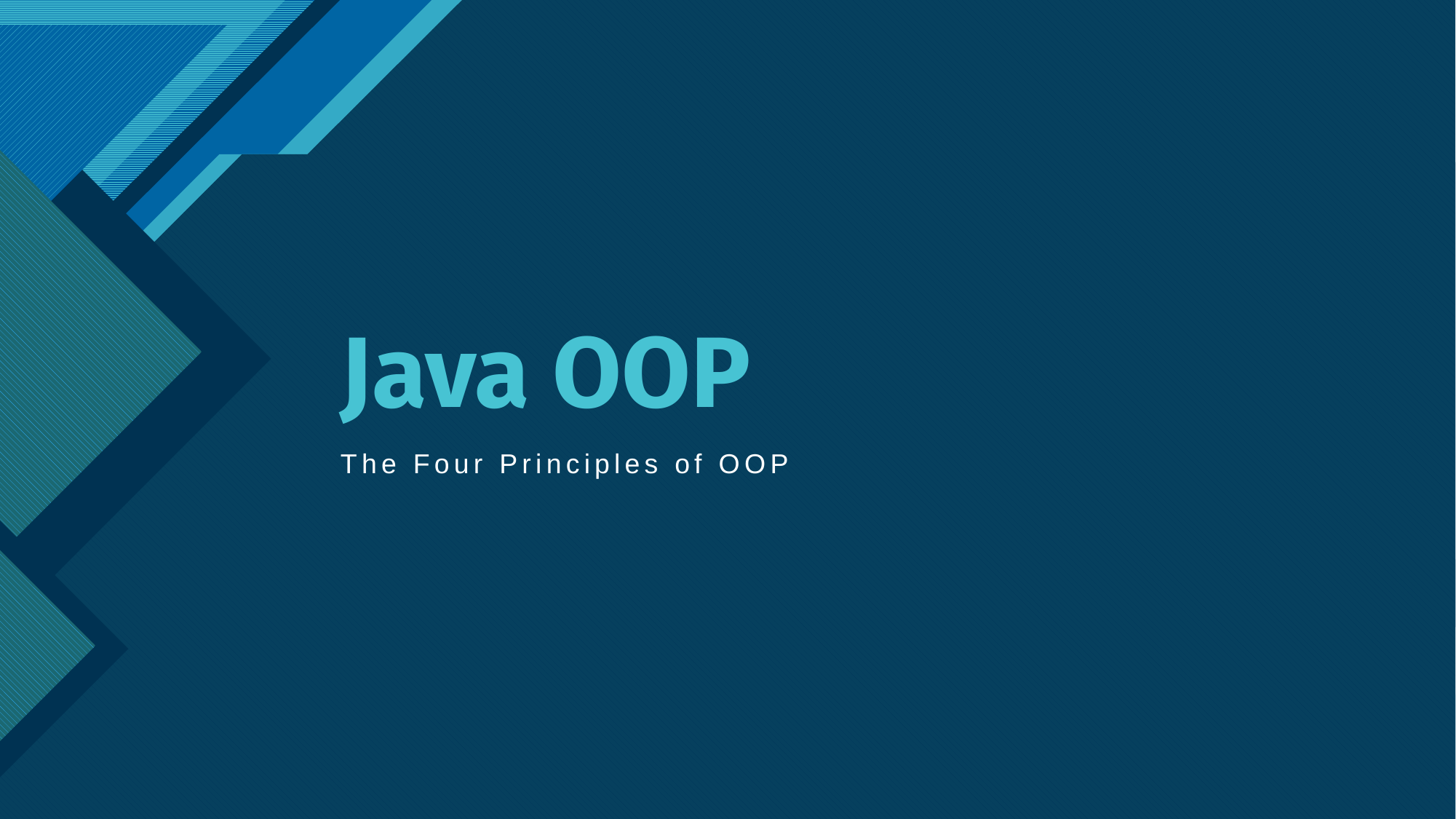

# Java OOP
The Four Principles of OOP